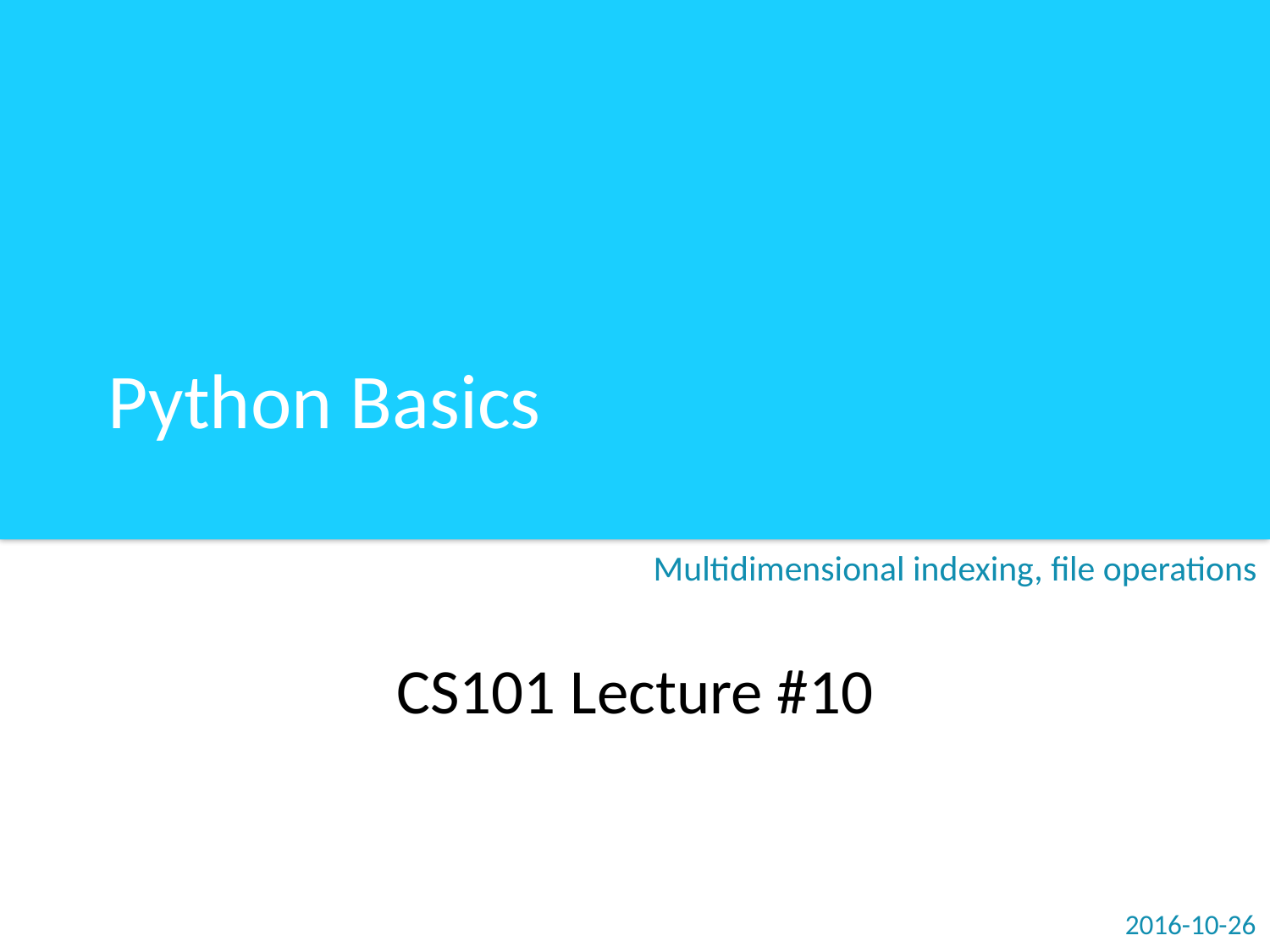

# Python Basics
Multidimensional indexing, file operations

CS101 Lecture #10
2016-10-26